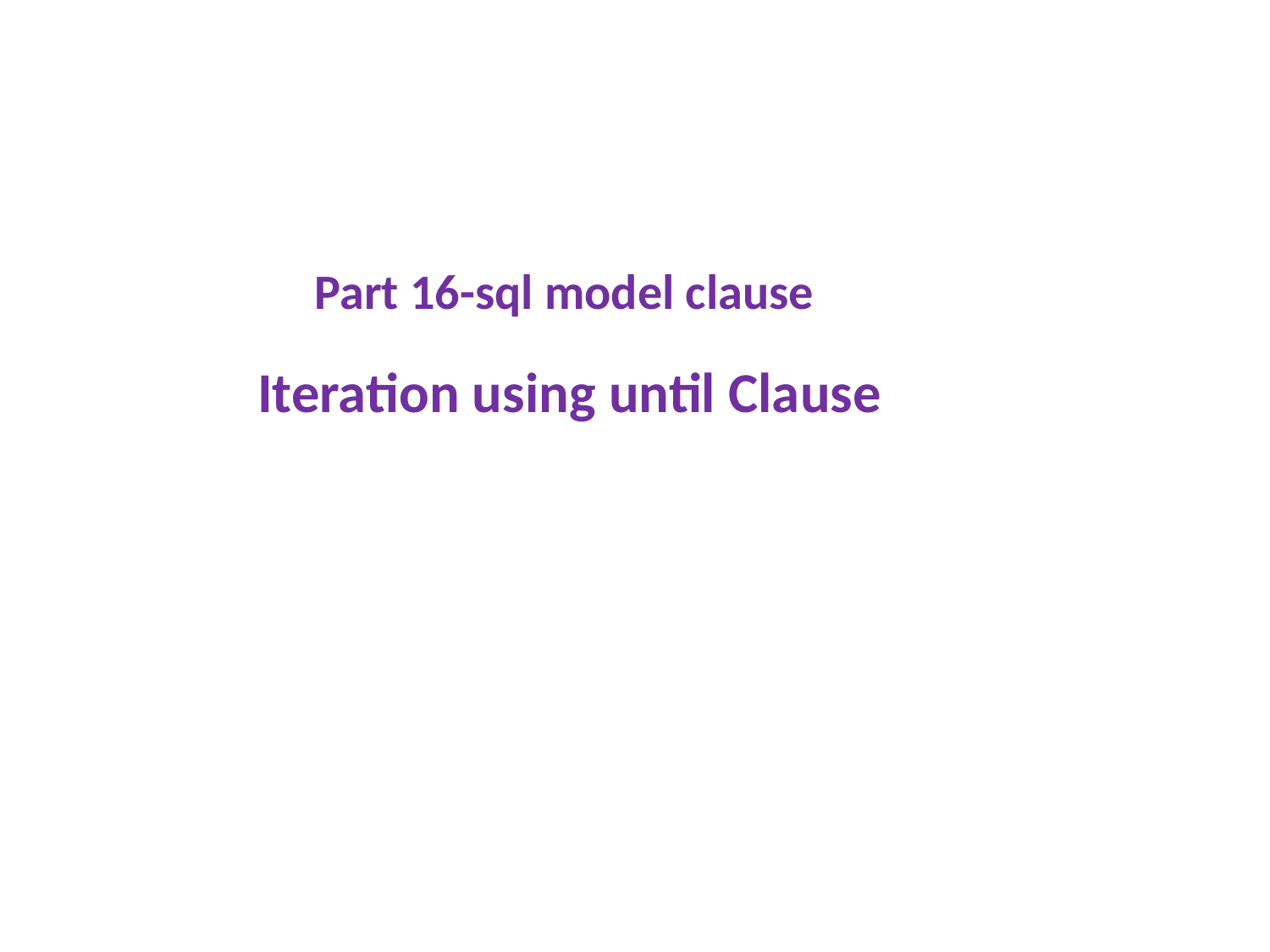

Part 16-sql model clause
Iteration using until Clause